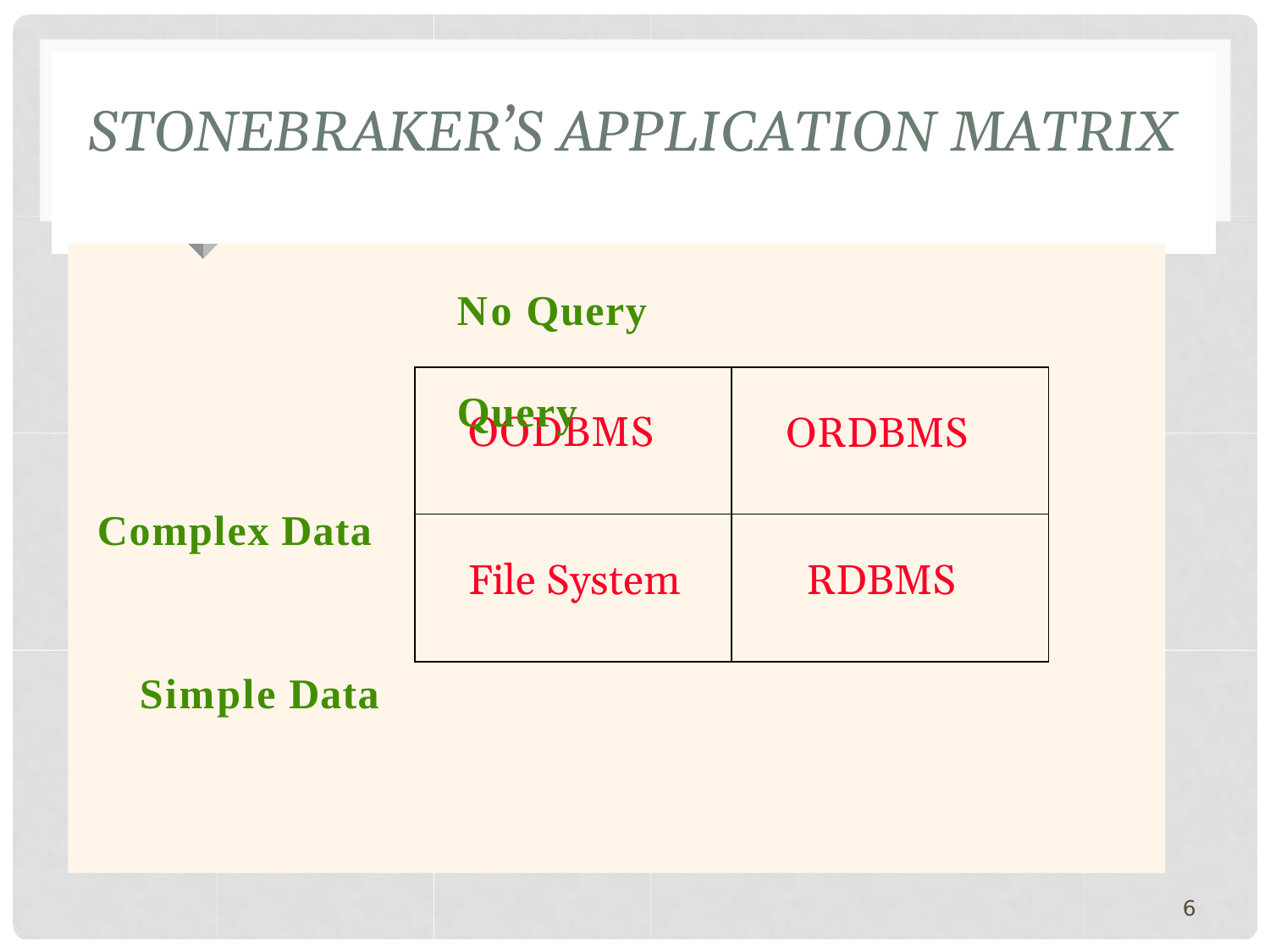

# STONEBRAKER’S APPLICATION MATRIX

No Query	Query

Complex Data

Simple Data

| OODBMS | ORDBMS |
| --- | --- |
| File System | RDBMS |

6